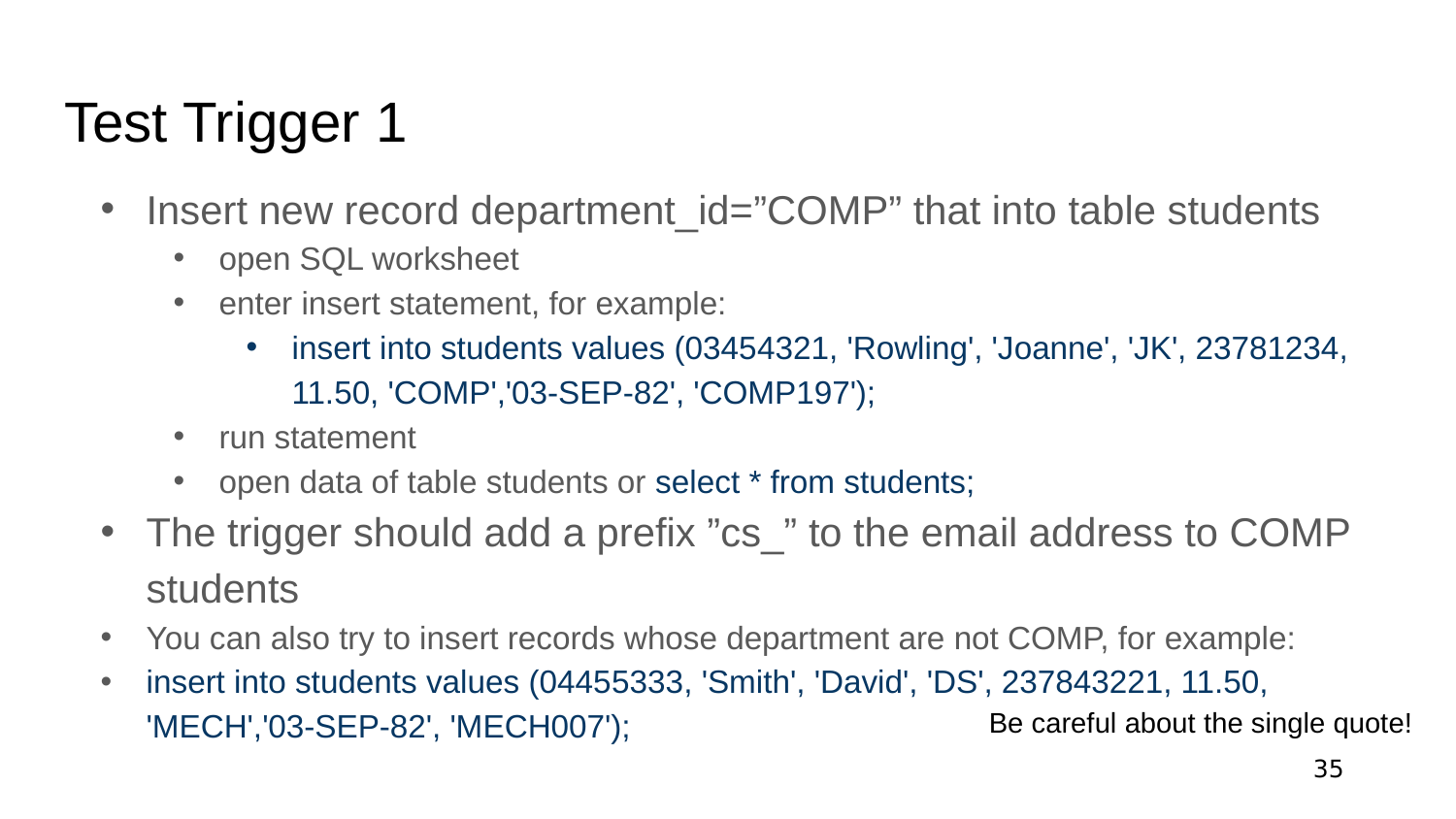

# Test Trigger 1
Insert new record department_id=”COMP” that into table students
open SQL worksheet
enter insert statement, for example:
insert into students values (03454321, 'Rowling', 'Joanne', 'JK', 23781234, 11.50, 'COMP','03-SEP-82', 'COMP197');
run statement
open data of table students or select * from students;
The trigger should add a prefix ”cs_” to the email address to COMP students
You can also try to insert records whose department are not COMP, for example:
insert into students values (04455333, 'Smith', 'David', 'DS', 237843221, 11.50, 'MECH','03-SEP-82', 'MECH007');

Be careful about the single quote!
35